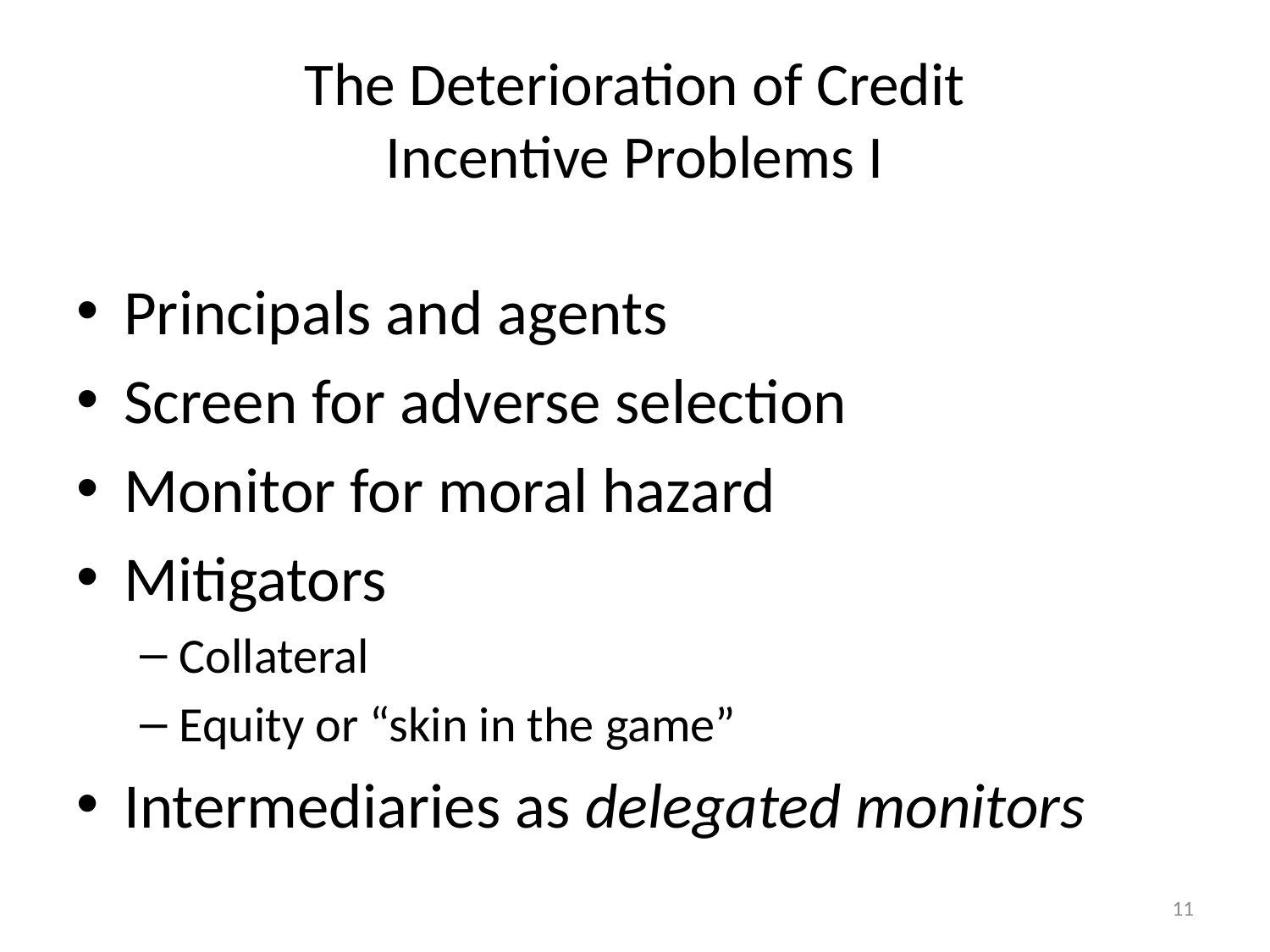

# The Deterioration of Credit Incentive Problems I
Principals and agents
Screen for adverse selection
Monitor for moral hazard
Mitigators
Collateral
Equity or “skin in the game”
Intermediaries as delegated monitors
11